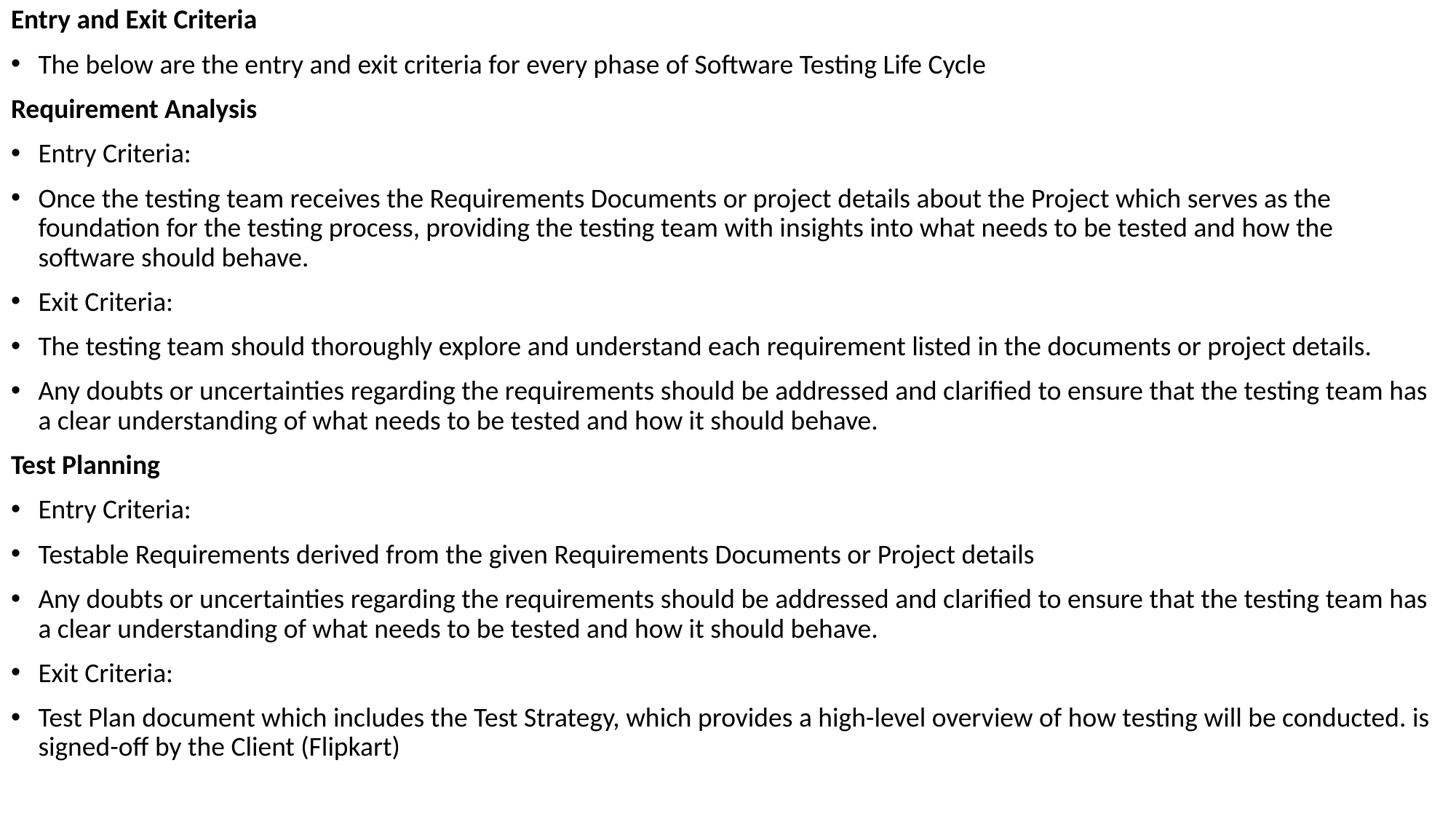

Entry and Exit Criteria
The below are the entry and exit criteria for every phase of Software Testing Life Cycle
Requirement Analysis
Entry Criteria:
Once the testing team receives the Requirements Documents or project details about the Project which serves as the foundation for the testing process, providing the testing team with insights into what needs to be tested and how the software should behave.
Exit Criteria:
The testing team should thoroughly explore and understand each requirement listed in the documents or project details.
Any doubts or uncertainties regarding the requirements should be addressed and clarified to ensure that the testing team has a clear understanding of what needs to be tested and how it should behave.
Test Planning
Entry Criteria:
Testable Requirements derived from the given Requirements Documents or Project details
Any doubts or uncertainties regarding the requirements should be addressed and clarified to ensure that the testing team has a clear understanding of what needs to be tested and how it should behave.
Exit Criteria:
Test Plan document which includes the Test Strategy, which provides a high-level overview of how testing will be conducted. is signed-off by the Client (Flipkart)